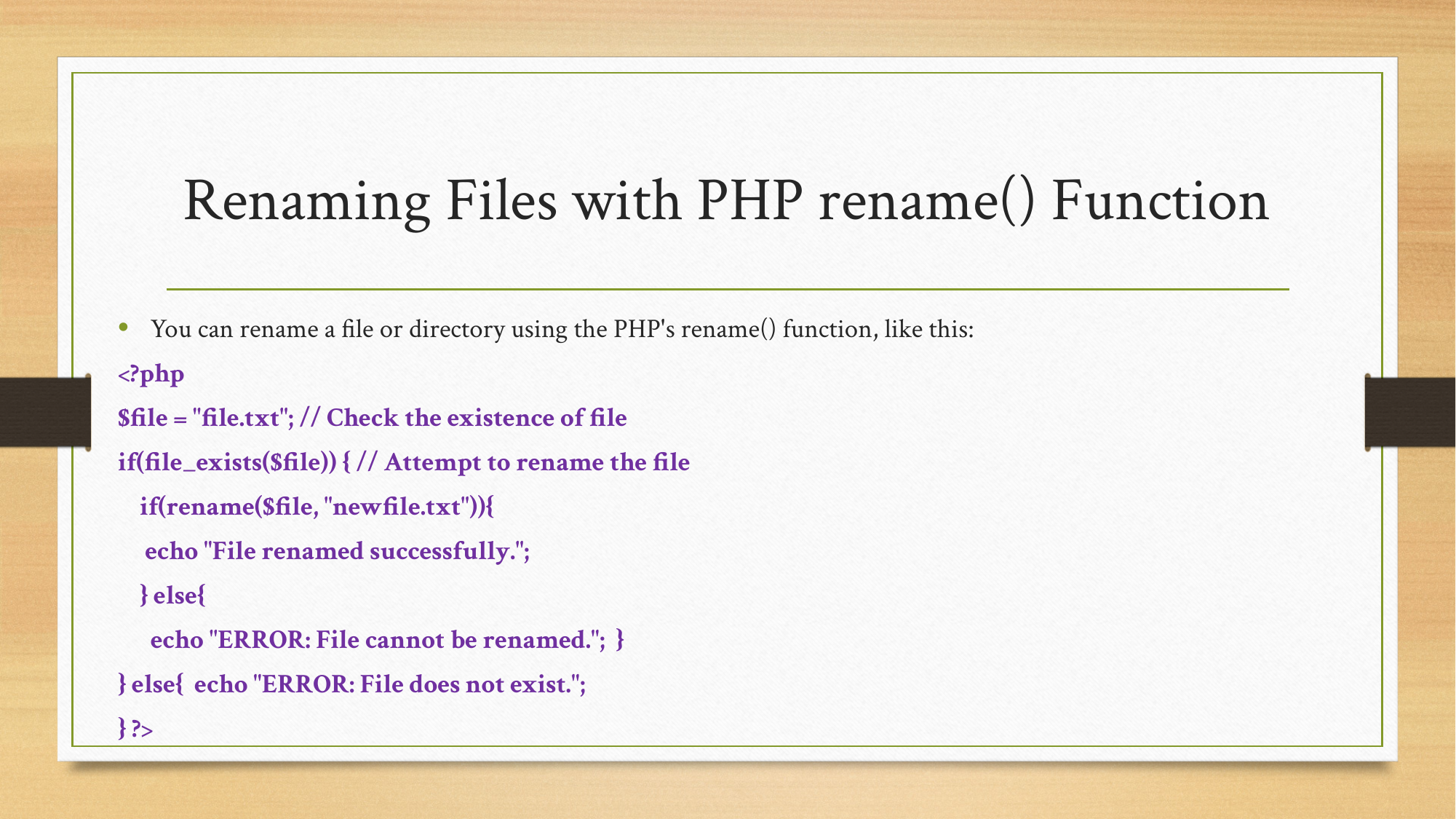

# Renaming Files with PHP rename() Function
You can rename a file or directory using the PHP's rename() function, like this:
<?php
$file = "file.txt"; // Check the existence of file
if(file_exists($file)) { // Attempt to rename the file
    if(rename($file, "newfile.txt")){
     echo "File renamed successfully.";
    } else{
      echo "ERROR: File cannot be renamed.";  }
} else{  echo "ERROR: File does not exist.";
} ?>